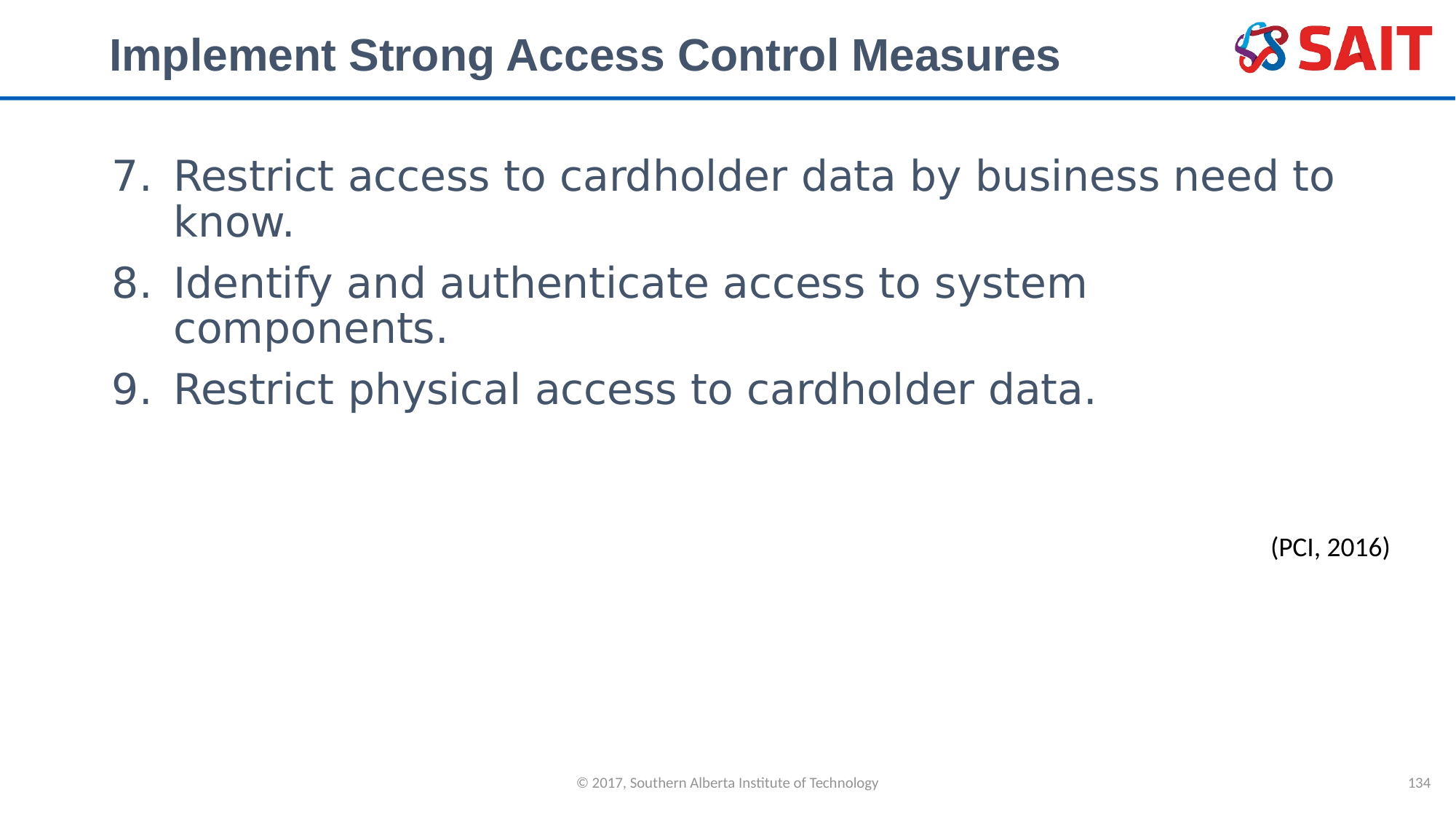

# Implement Strong Access Control Measures
Restrict access to cardholder data by business need to know.
Identify and authenticate access to system components.
Restrict physical access to cardholder data.
(PCI, 2016)